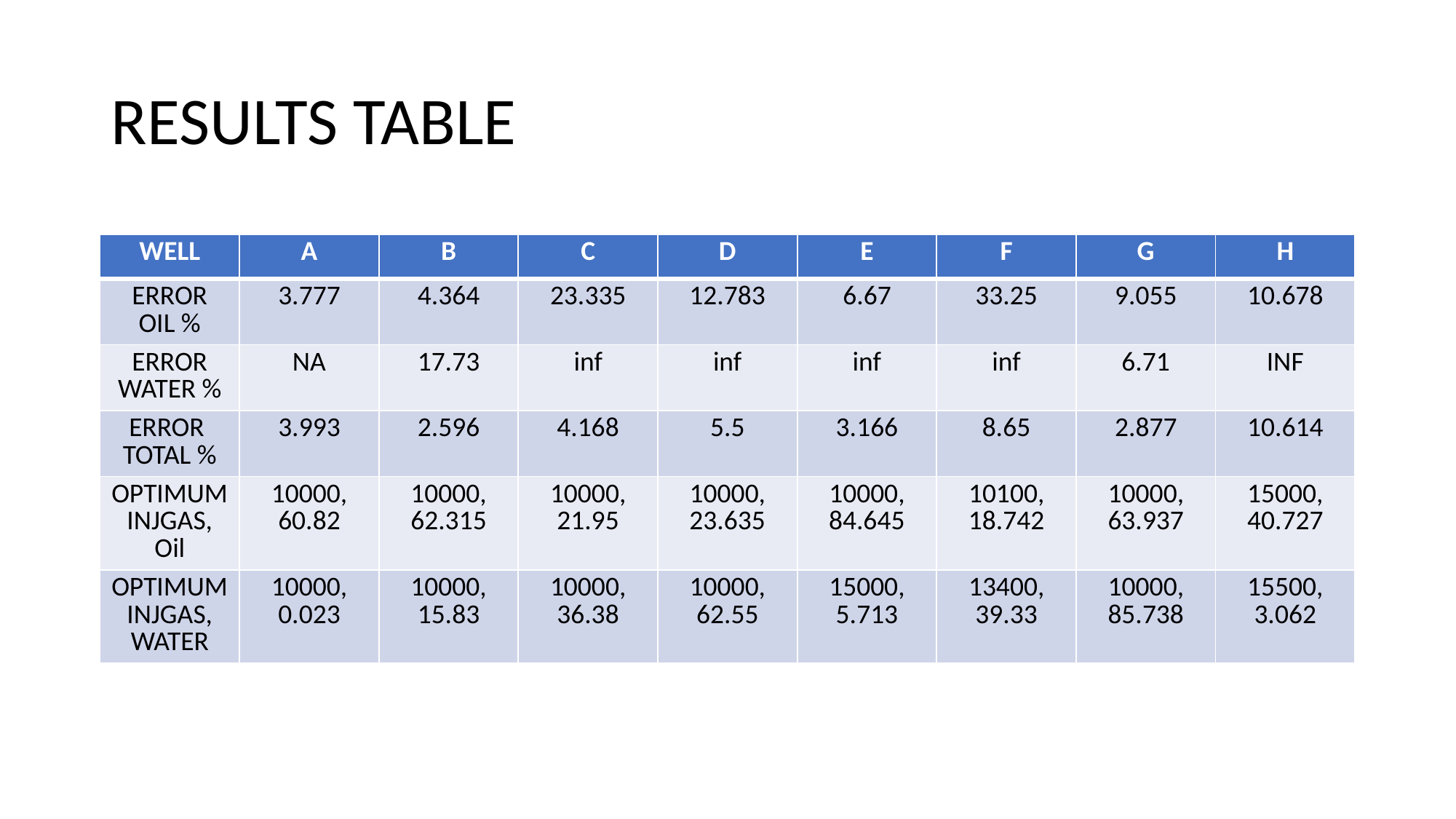

# RESULTS TABLE
| WELL | A | B | C | D | E | F | G | H |
| --- | --- | --- | --- | --- | --- | --- | --- | --- |
| ERROR OIL % | 3.777 | 4.364 | 23.335 | 12.783 | 6.67 | 33.25 | 9.055 | 10.678 |
| ERROR WATER % | NA | 17.73 | inf | inf | inf | inf | 6.71 | INF |
| ERROR TOTAL % | 3.993 | 2.596 | 4.168 | 5.5 | 3.166 | 8.65 | 2.877 | 10.614 |
| OPTIMUM INJGAS, Oil | 10000, 60.82 | 10000, 62.315 | 10000, 21.95 | 10000, 23.635 | 10000, 84.645 | 10100, 18.742 | 10000, 63.937 | 15000, 40.727 |
| OPTIMUM INJGAS, WATER | 10000, 0.023 | 10000, 15.83 | 10000, 36.38 | 10000, 62.55 | 15000, 5.713 | 13400, 39.33 | 10000, 85.738 | 15500, 3.062 |